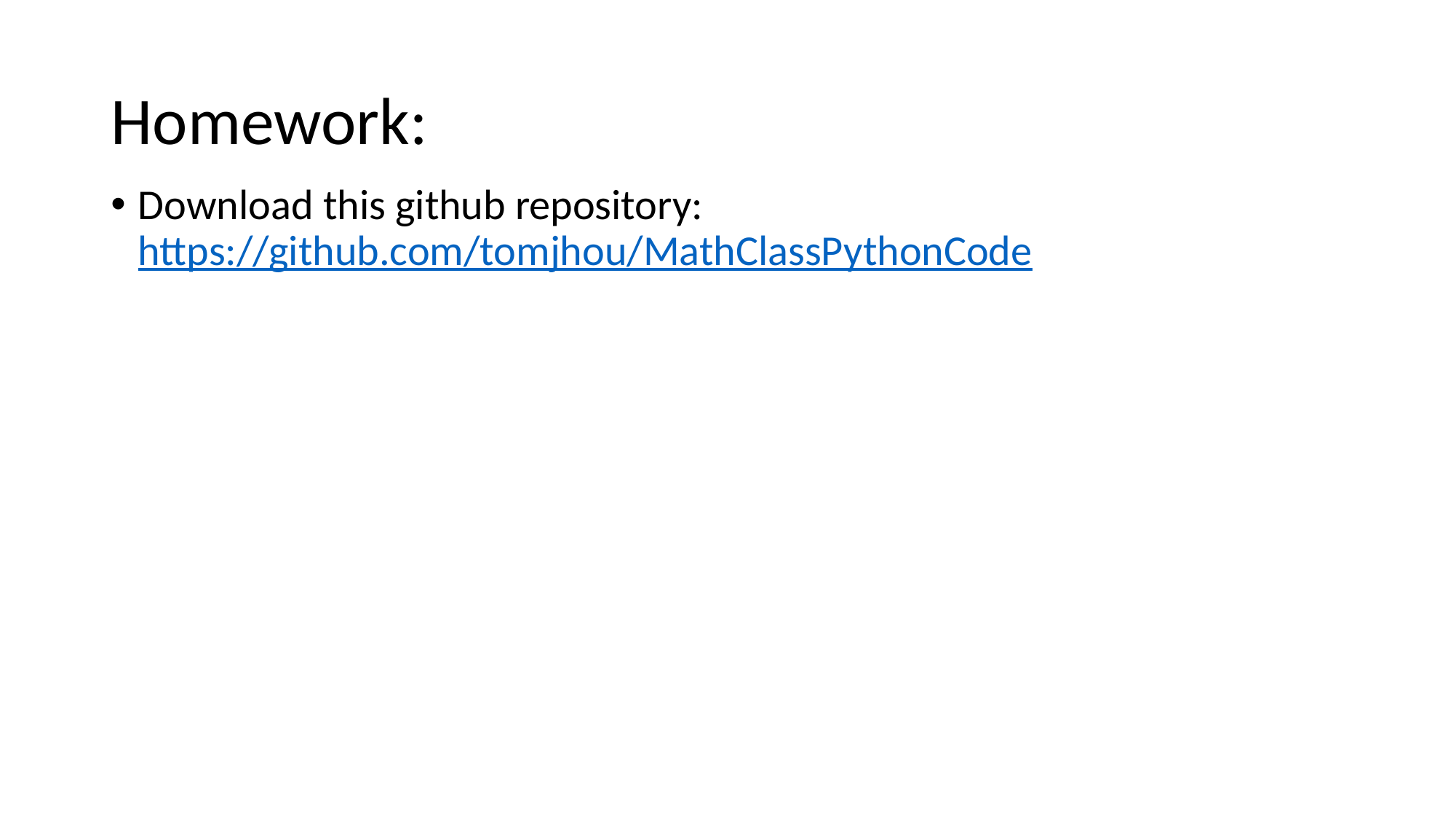

# Homework:
Download this github repository: https://github.com/tomjhou/MathClassPythonCode